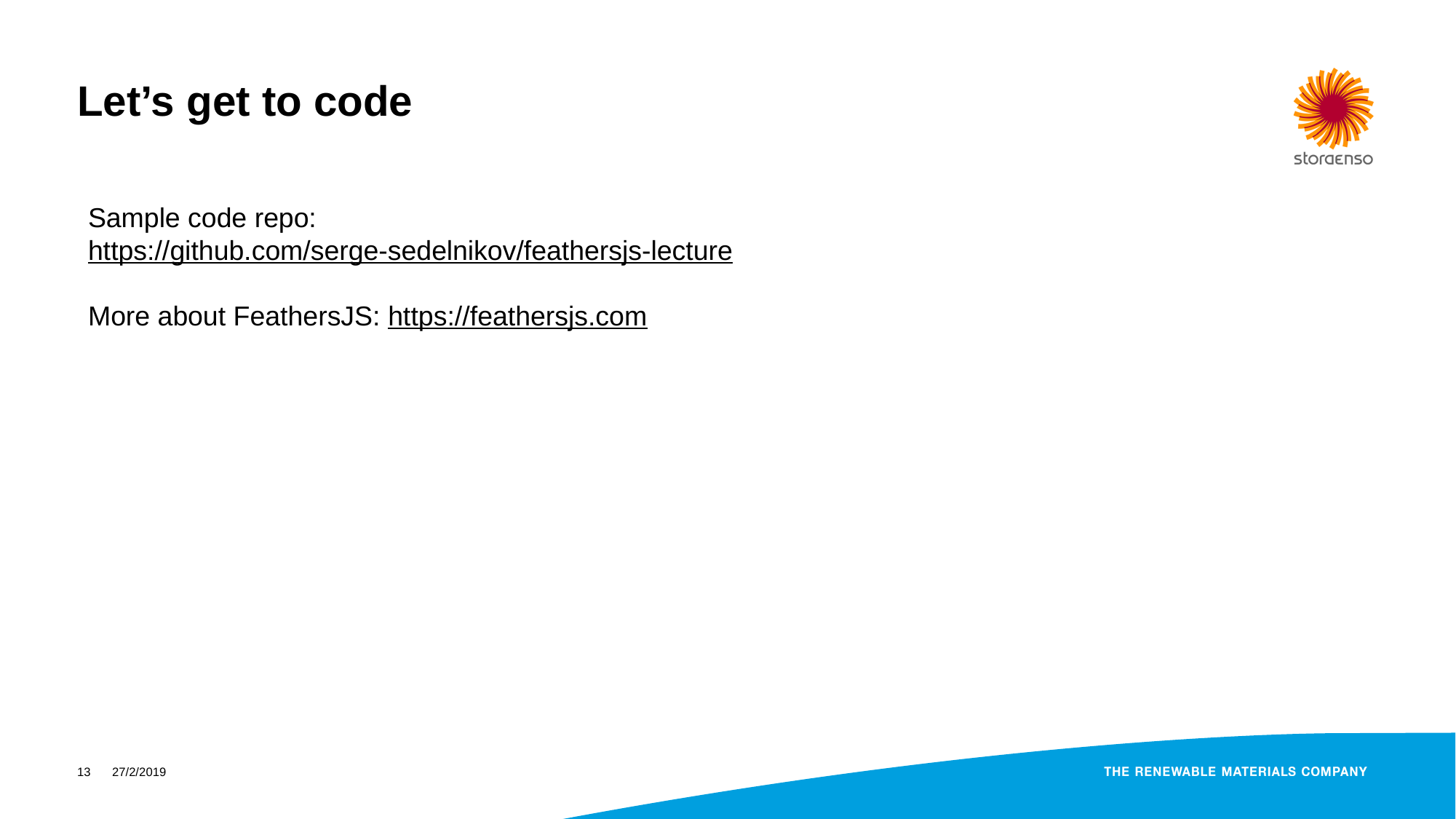

# Let’s get to code
Sample code repo: https://github.com/serge-sedelnikov/feathersjs-lecture

More about FeathersJS: https://feathersjs.com
13
27/2/2019